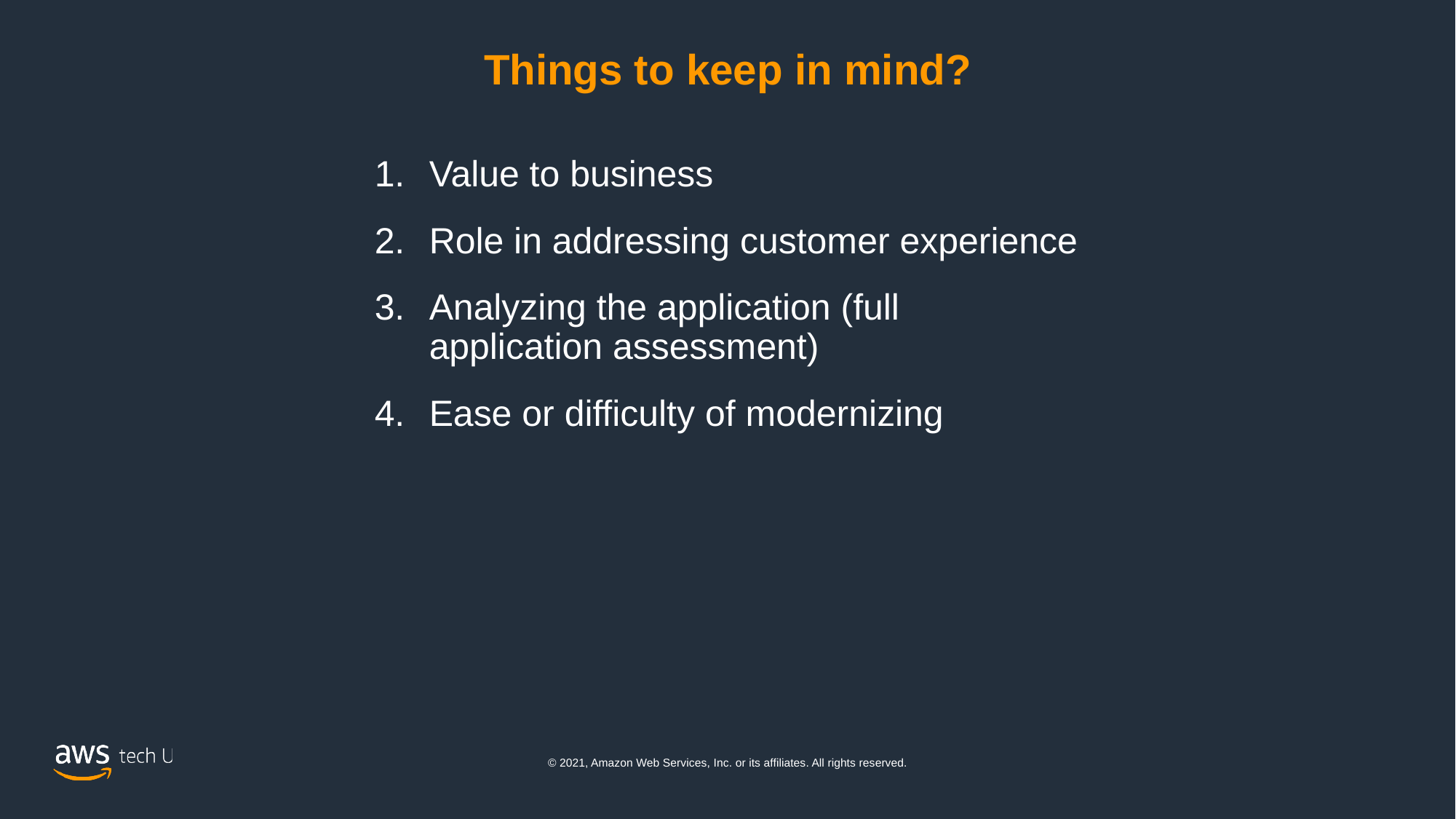

Things to keep in mind?
Value to business
Role in addressing customer experience
Analyzing the application (full application assessment)
Ease or difficulty of modernizing